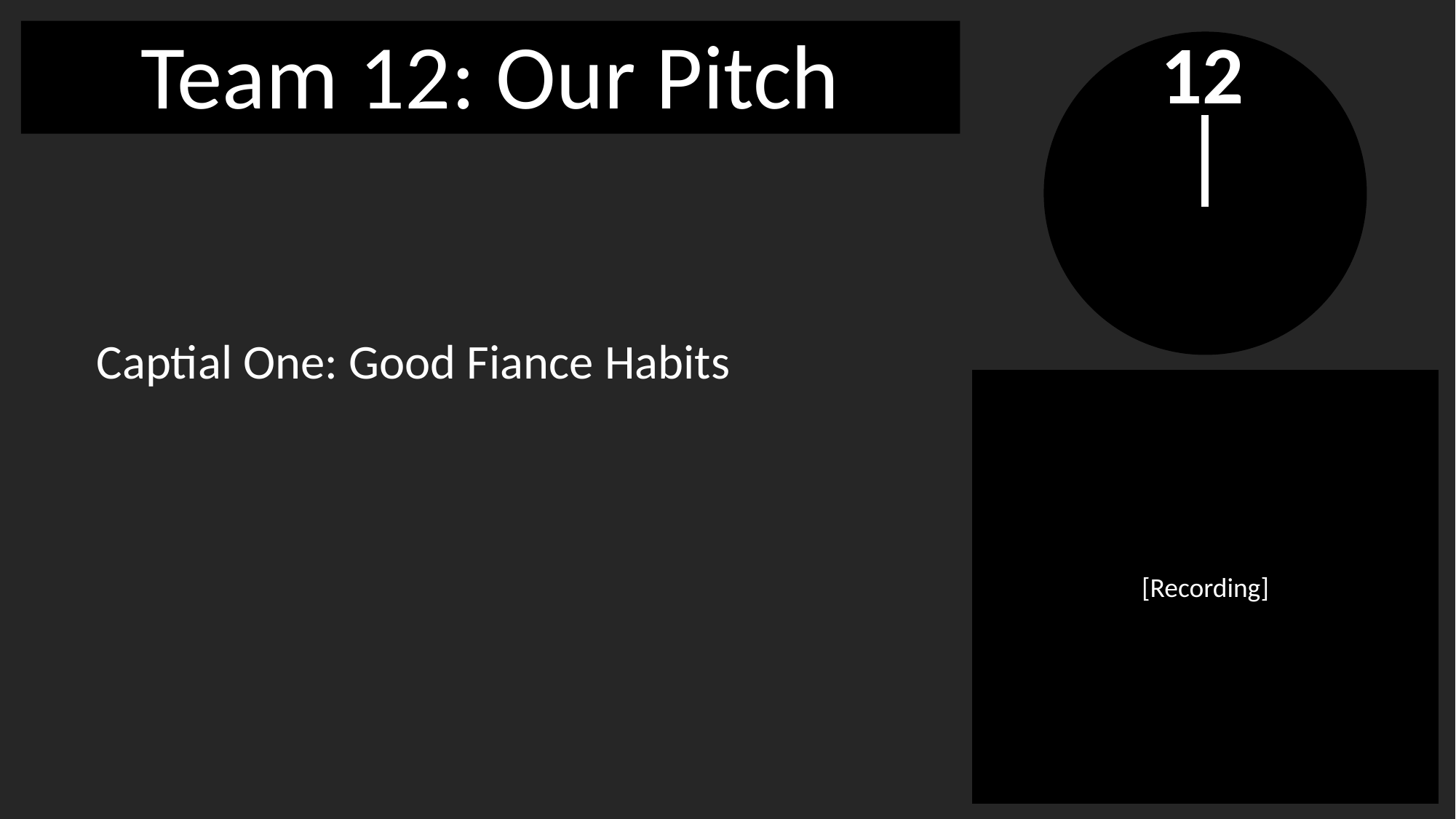

# Team 12: Our Pitch
Captial One: Good Fiance Habits